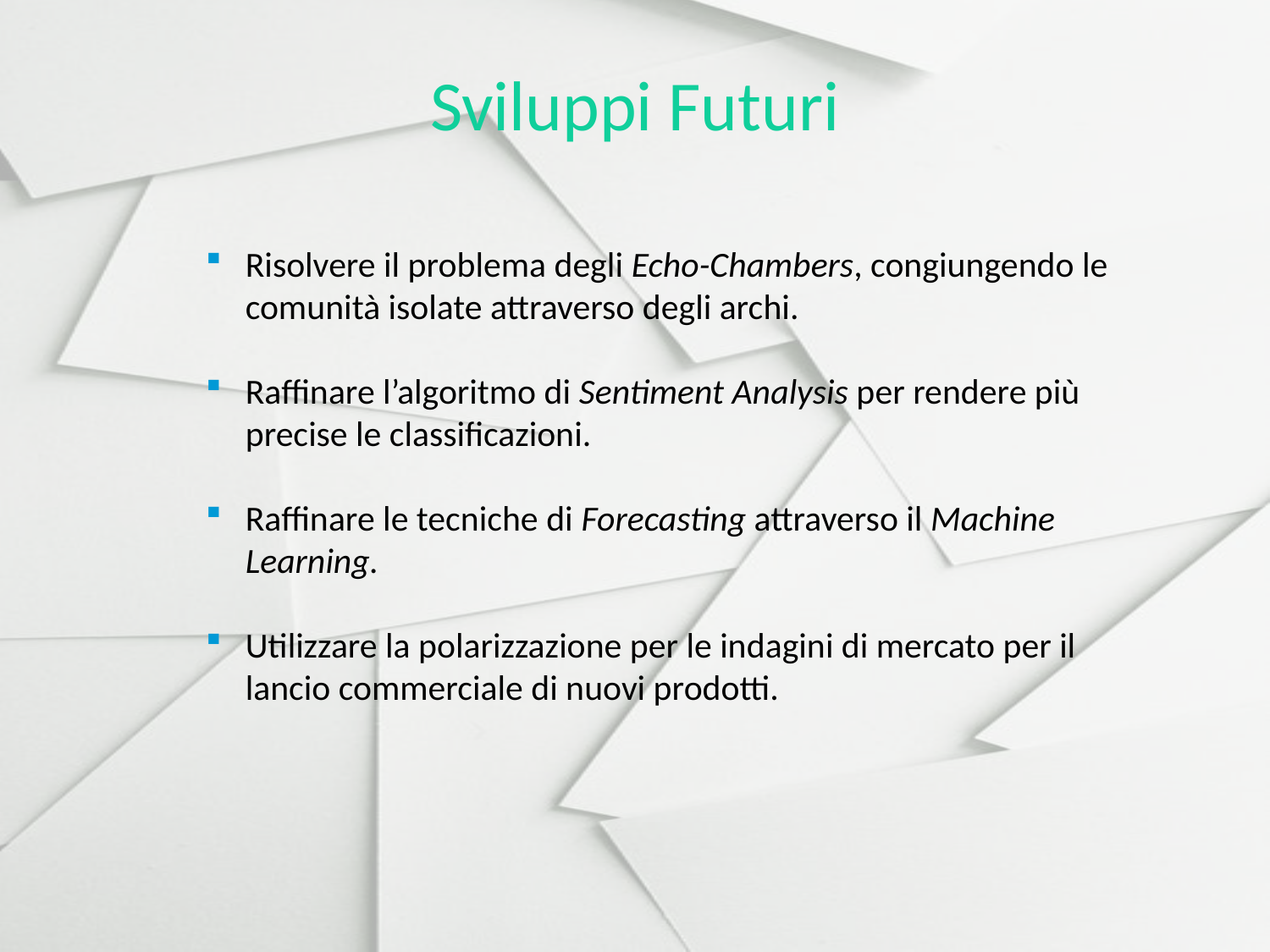

Sviluppi Futuri
Risolvere il problema degli Echo-Chambers, congiungendo le comunità isolate attraverso degli archi.

Raffinare l’algoritmo di Sentiment Analysis per rendere più precise le classificazioni.

Raffinare le tecniche di Forecasting attraverso il Machine Learning.

Utilizzare la polarizzazione per le indagini di mercato per il lancio commerciale di nuovi prodotti.